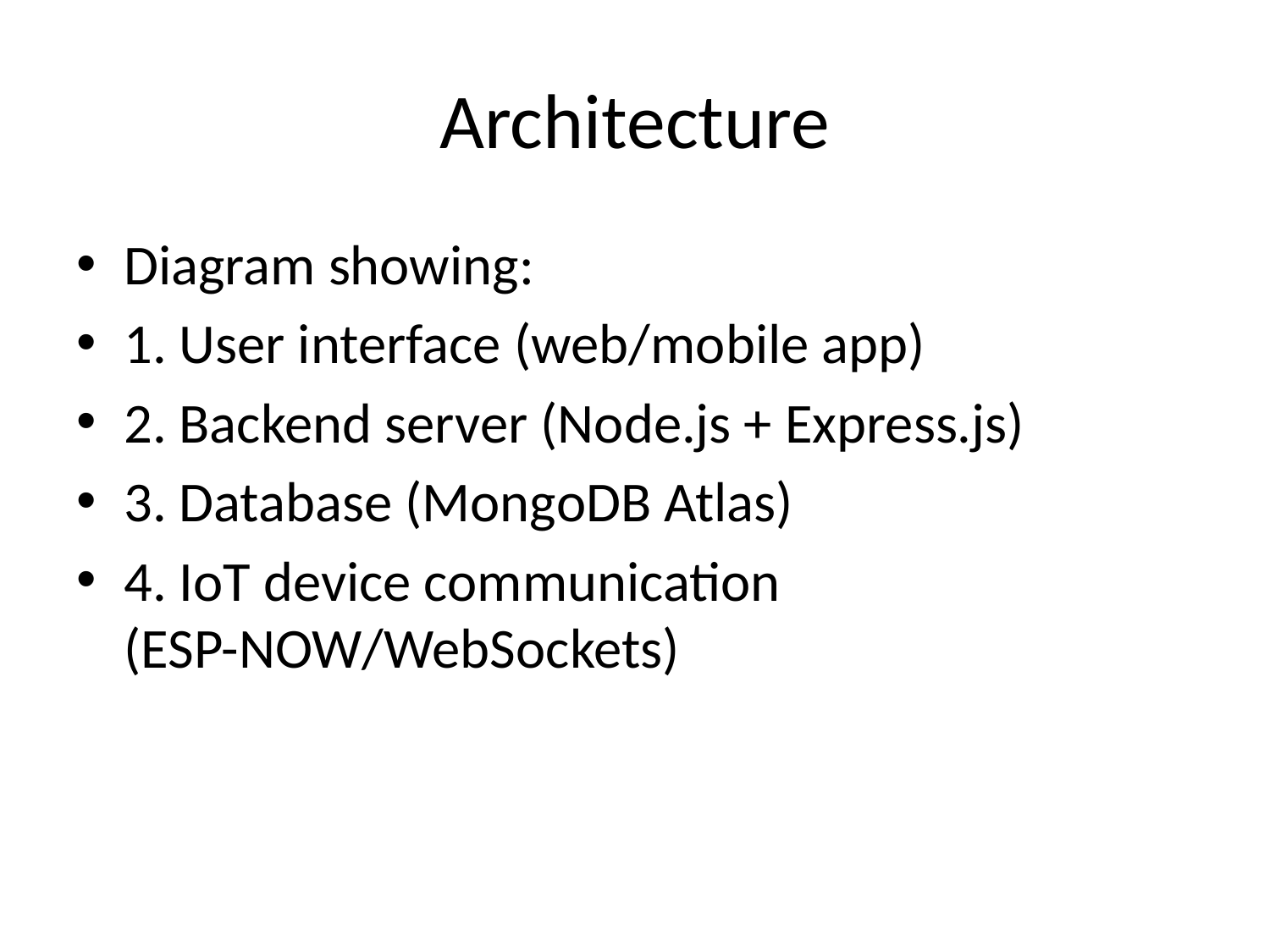

# Architecture
Diagram showing:
1. User interface (web/mobile app)
2. Backend server (Node.js + Express.js)
3. Database (MongoDB Atlas)
4. IoT device communication (ESP-NOW/WebSockets)